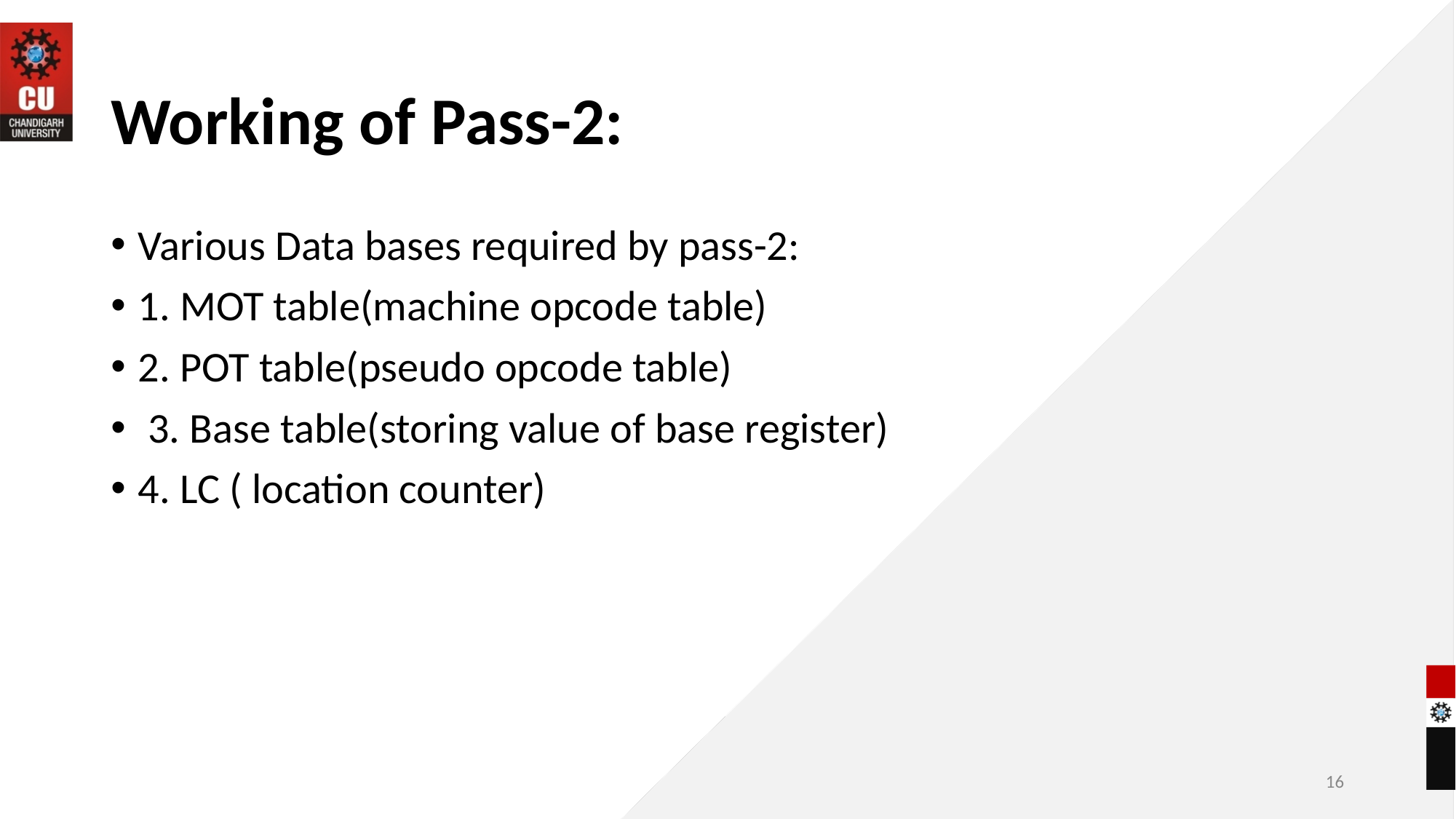

# Working of Pass-2:
Various Data bases required by pass-2:
1. MOT table(machine opcode table)
2. POT table(pseudo opcode table)
 3. Base table(storing value of base register)
4. LC ( location counter)
16